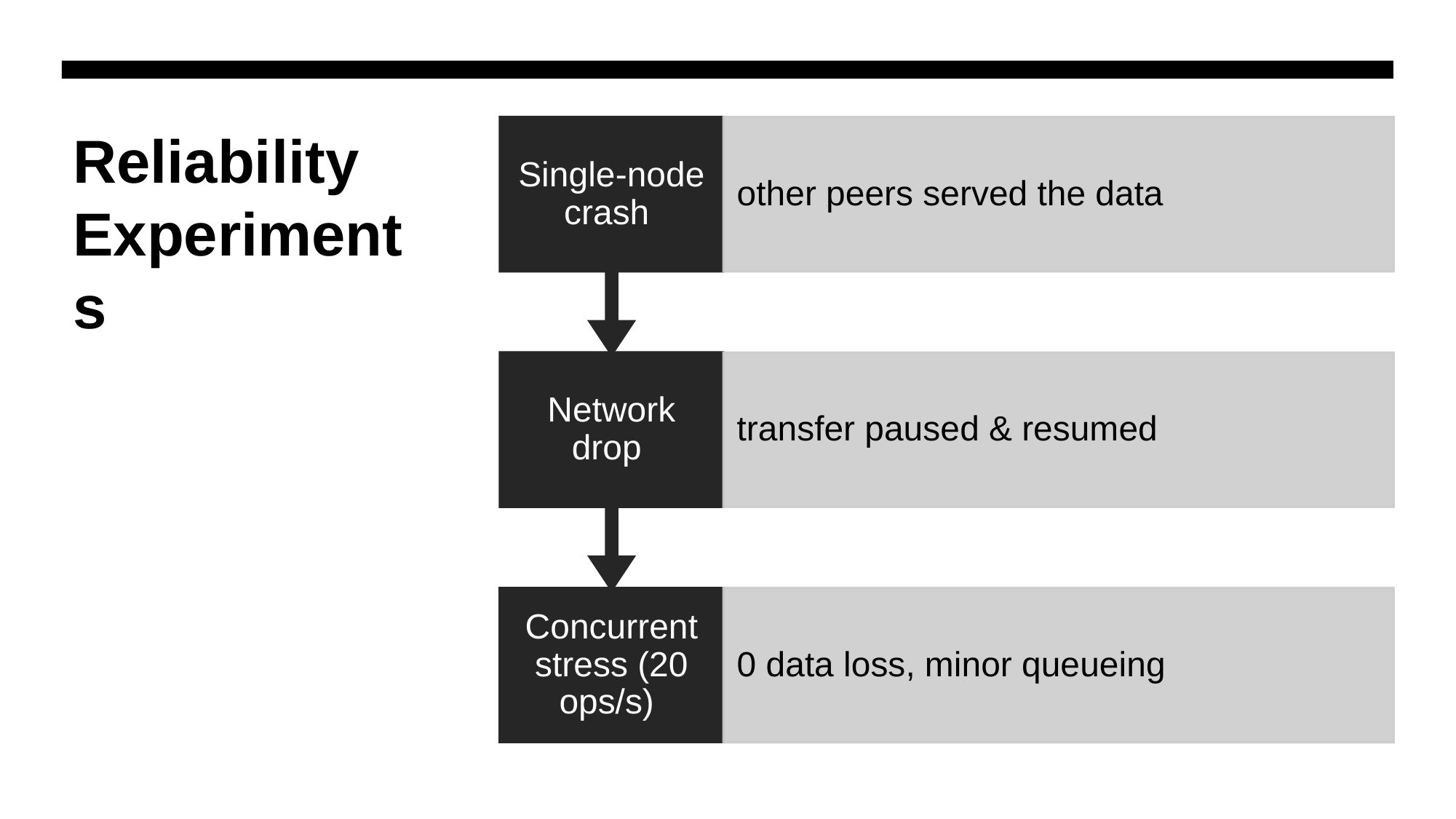

# Reliability Experiments
Concurrent stress (20 ops/s)
0 data loss, minor queueing
Network drop
transfer paused & resumed
Single‑node crash
other peers served the data